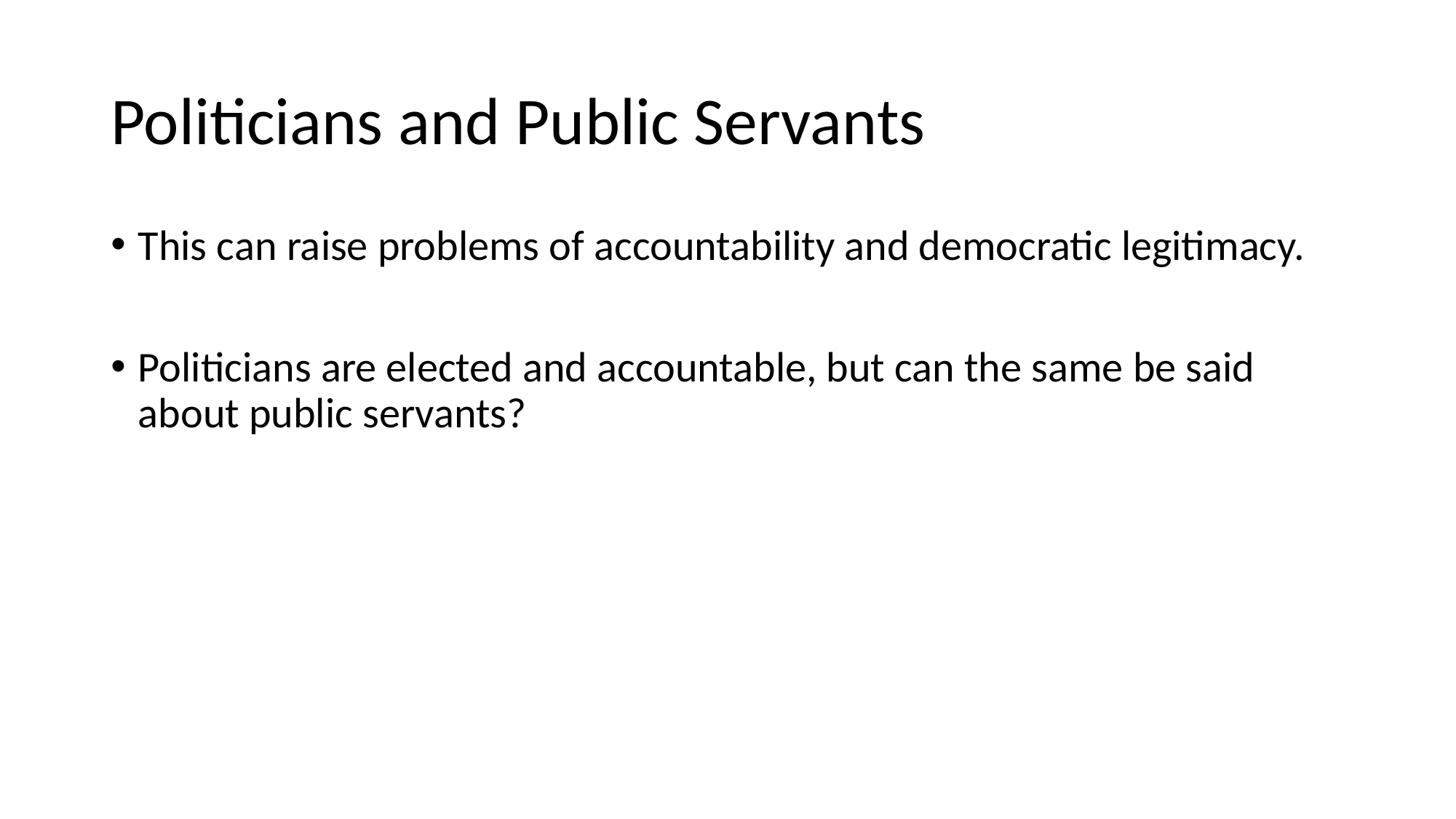

# Politicians and Public Servants
This can raise problems of accountability and democratic legitimacy.

Politicians are elected and accountable, but can the same be said about public servants?